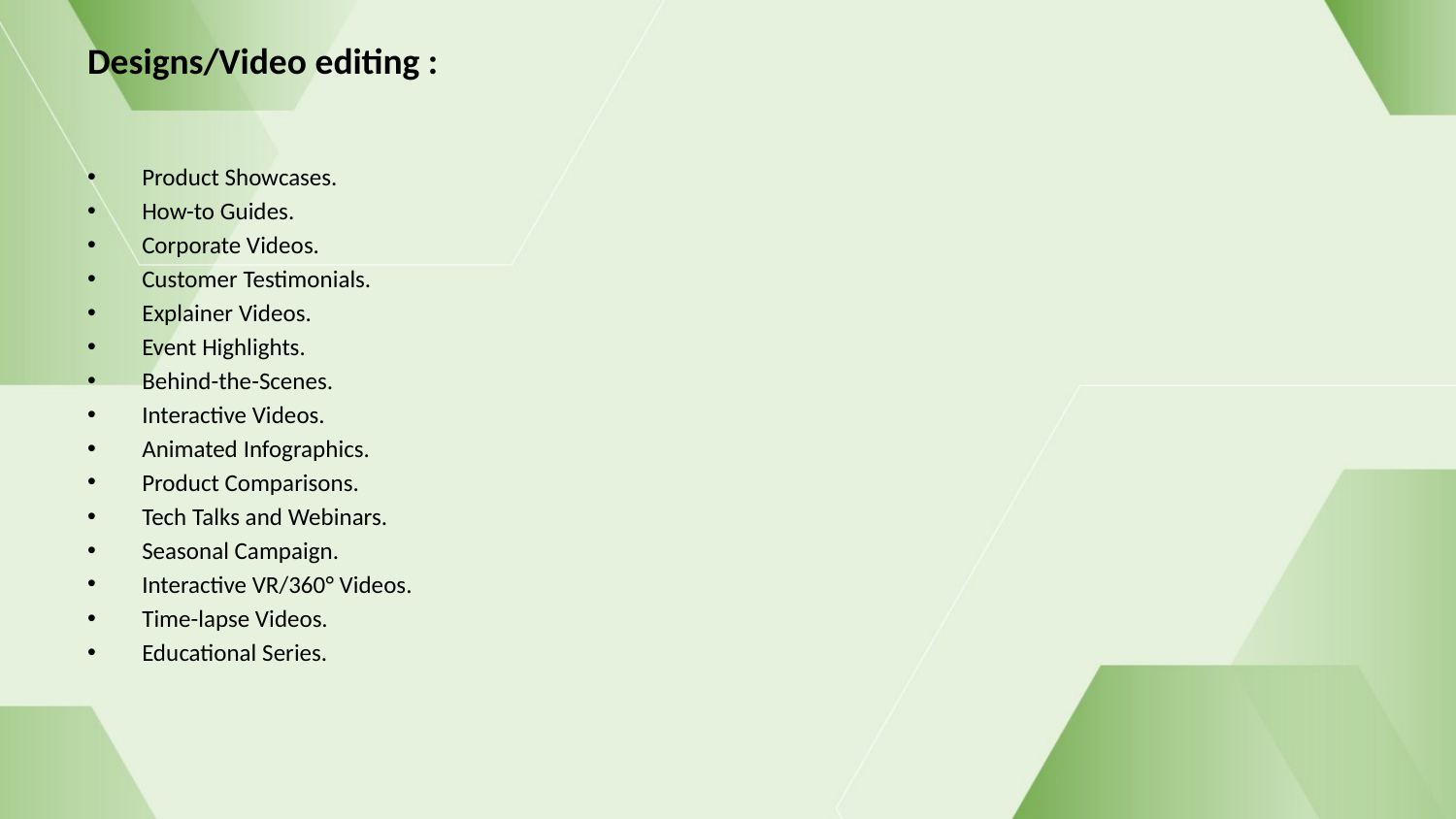

# Designs/Video editing :
Product Showcases.
How-to Guides.
Corporate Videos.
Customer Testimonials.
Explainer Videos.
Event Highlights.
Behind-the-Scenes.
Interactive Videos.
Animated Infographics.
Product Comparisons.
Tech Talks and Webinars.
Seasonal Campaign.
Interactive VR/360° Videos.
Time-lapse Videos.
Educational Series.